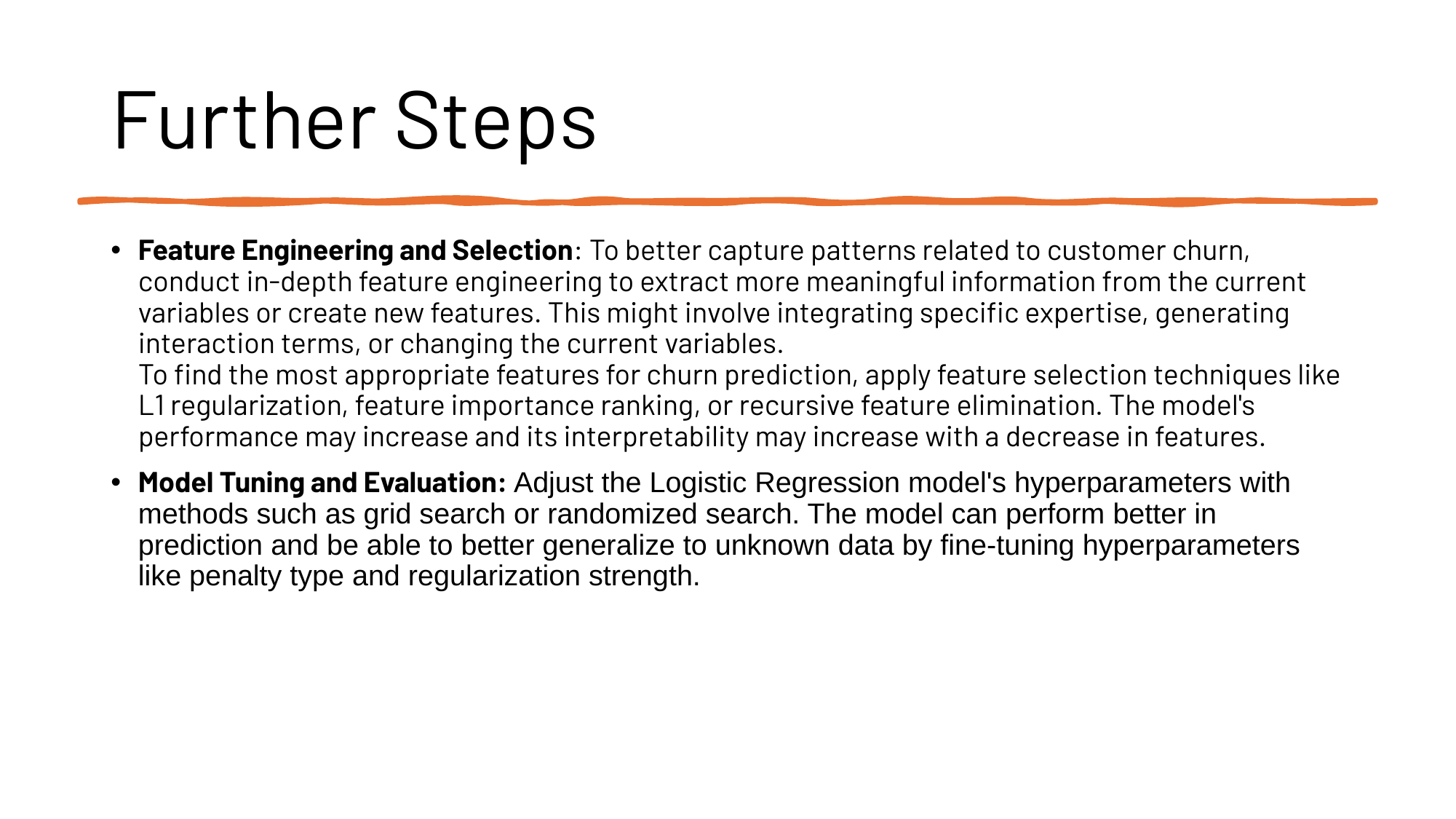

# Further Steps

Feature Engineering and Selection: To better capture patterns related to customer churn, conduct in-depth feature engineering to extract more meaningful information from the current variables or create new features. This might involve integrating specific expertise, generating interaction terms, or changing the current variables.
To find the most appropriate features for churn prediction, apply feature selection techniques like L1 regularization, feature importance ranking, or recursive feature elimination. The model's performance may increase and its interpretability may increase with a decrease in features.
Model Tuning and Evaluation: Adjust the Logistic Regression model's hyperparameters with methods such as grid search or randomized search. The model can perform better in prediction and be able to better generalize to unknown data by fine-tuning hyperparameters like penalty type and regularization strength.